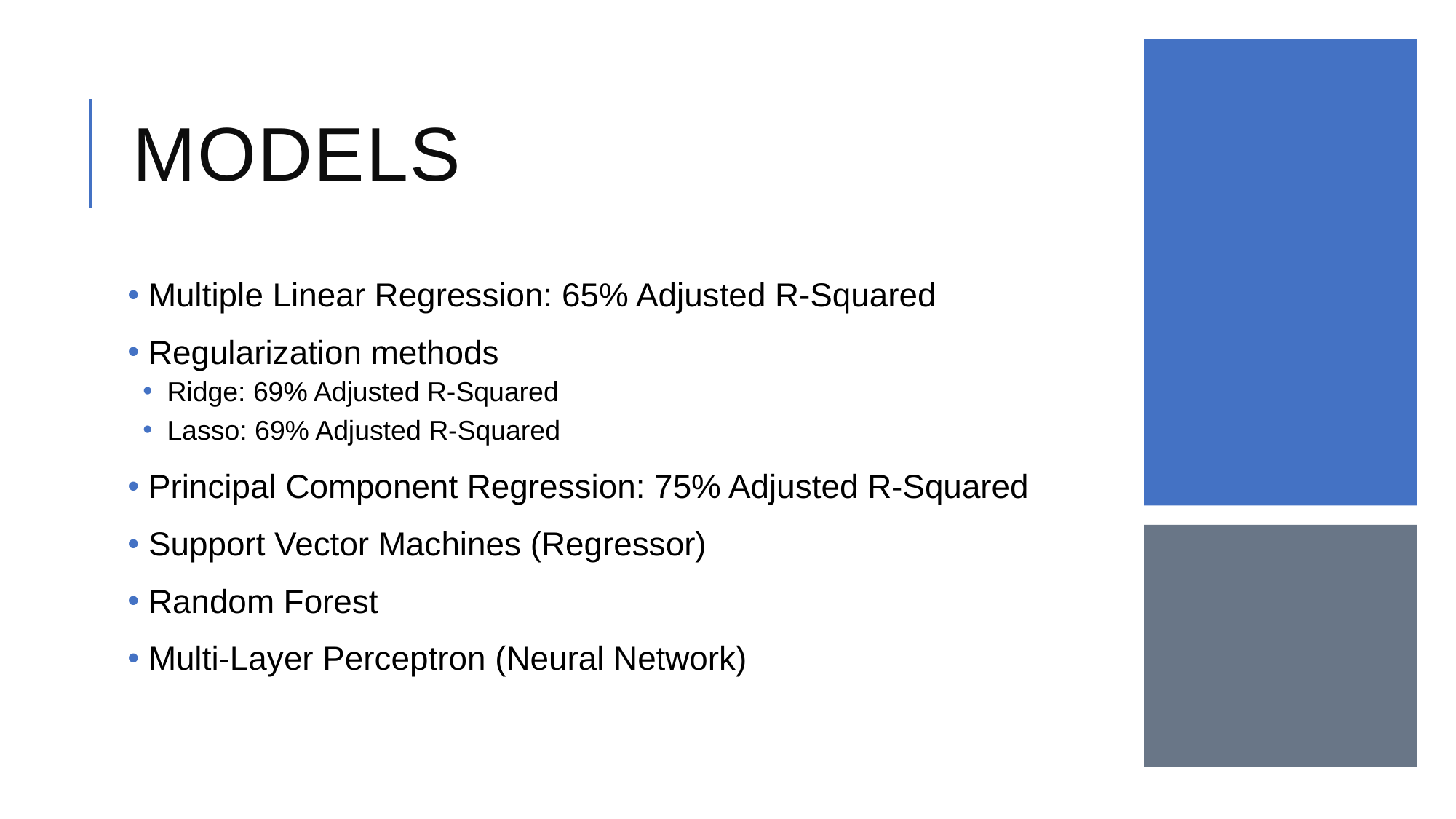

# Models
 Multiple Linear Regression: 65% Adjusted R-Squared
 Regularization methods
 Ridge: 69% Adjusted R-Squared
 Lasso: 69% Adjusted R-Squared
 Principal Component Regression: 75% Adjusted R-Squared
 Support Vector Machines (Regressor)
 Random Forest
 Multi-Layer Perceptron (Neural Network)